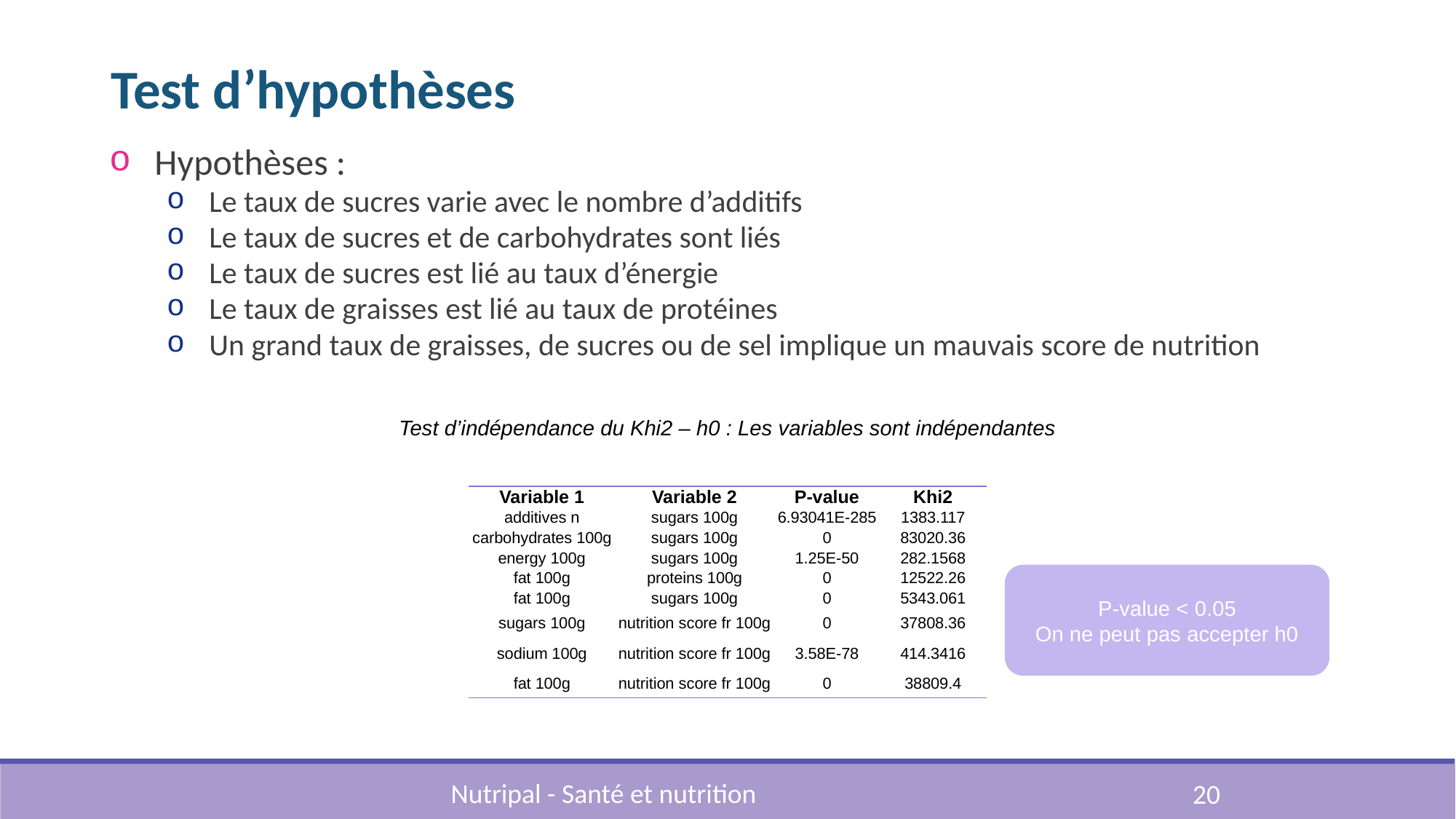

# Test d’hypothèses
Hypothèses :
Le taux de sucres varie avec le nombre d’additifs
Le taux de sucres et de carbohydrates sont liés
Le taux de sucres est lié au taux d’énergie
Le taux de graisses est lié au taux de protéines
Un grand taux de graisses, de sucres ou de sel implique un mauvais score de nutrition

Test d’indépendance du Khi2 – h0 : Les variables sont indépendantes
| Variable 1 | Variable 2 | P-value | Khi2 |
| --- | --- | --- | --- |
| additives n | sugars 100g | 6.93041E-285 | 1383.117 |
| carbohydrates 100g | sugars 100g | 0 | 83020.36 |
| energy 100g | sugars 100g | 1.25E-50 | 282.1568 |
| fat 100g | proteins 100g | 0 | 12522.26 |
| fat 100g | sugars 100g | 0 | 5343.061 |
| sugars 100g | nutrition score fr 100g | 0 | 37808.36 |
| sodium 100g | nutrition score fr 100g | 3.58E-78 | 414.3416 |
| fat 100g | nutrition score fr 100g | 0 | 38809.4 |
P-value < 0.05
On ne peut pas accepter h0
Nutripal - Santé et nutrition
20